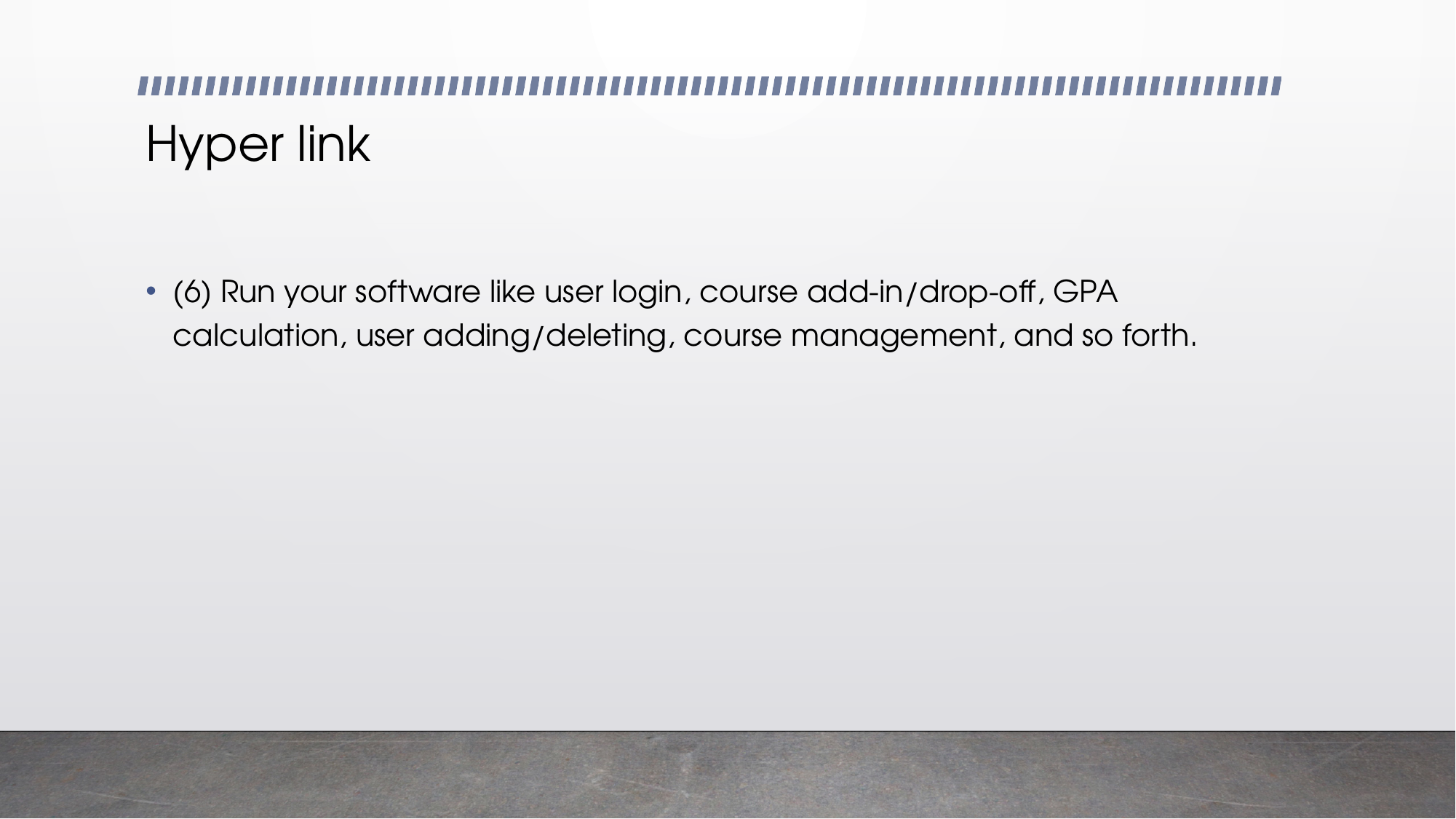

# Hyper link
(6) Run your software like user login, course add-in/drop-off, GPA calculation, user adding/deleting, course management, and so forth.